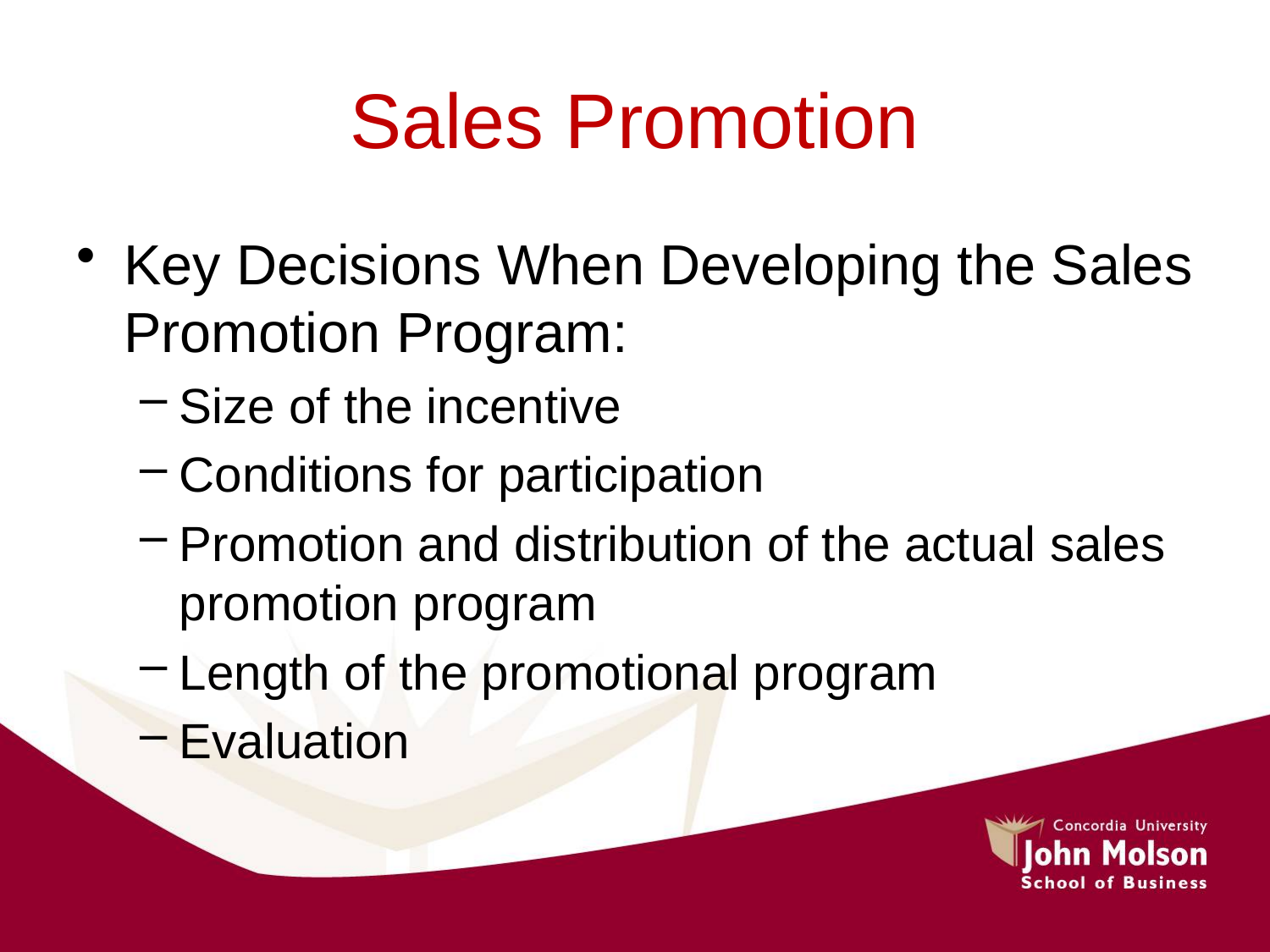

# Sales Promotion
Key Decisions When Developing the Sales Promotion Program:
Size of the incentive
Conditions for participation
Promotion and distribution of the actual sales promotion program
Length of the promotional program
Evaluation